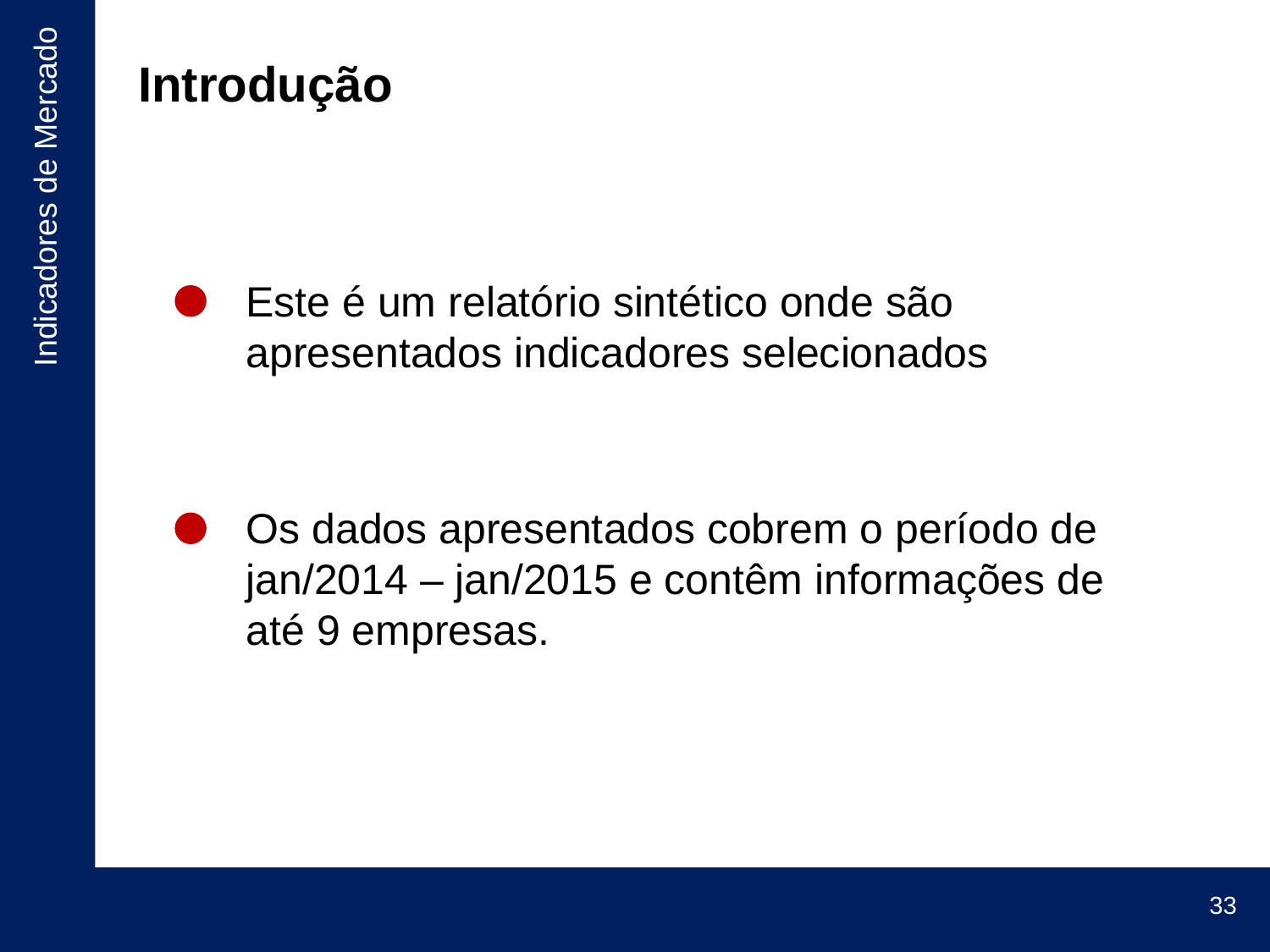

# Introdução
Este é um relatório sintético onde são apresentados indicadores selecionados

Os dados apresentados cobrem o período de jan/2014 – jan/2015 e contêm informações de até 9 empresas.

33